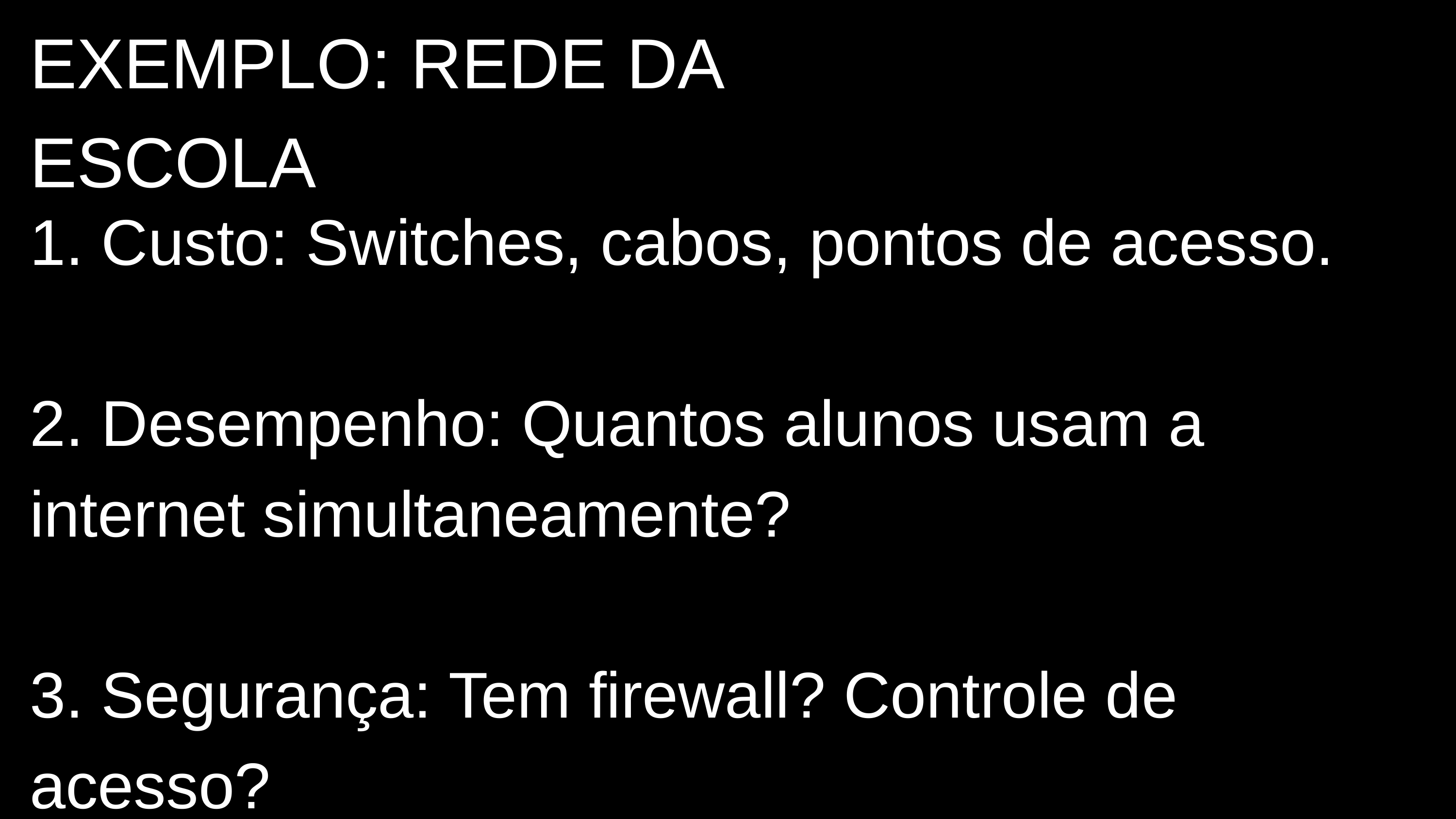

EXEMPLO: REDE DA ESCOLA
1. Custo: Switches, cabos, pontos de acesso.

2. Desempenho: Quantos alunos usam a internet simultaneamente?

3. Segurança: Tem firewall? Controle de acesso?